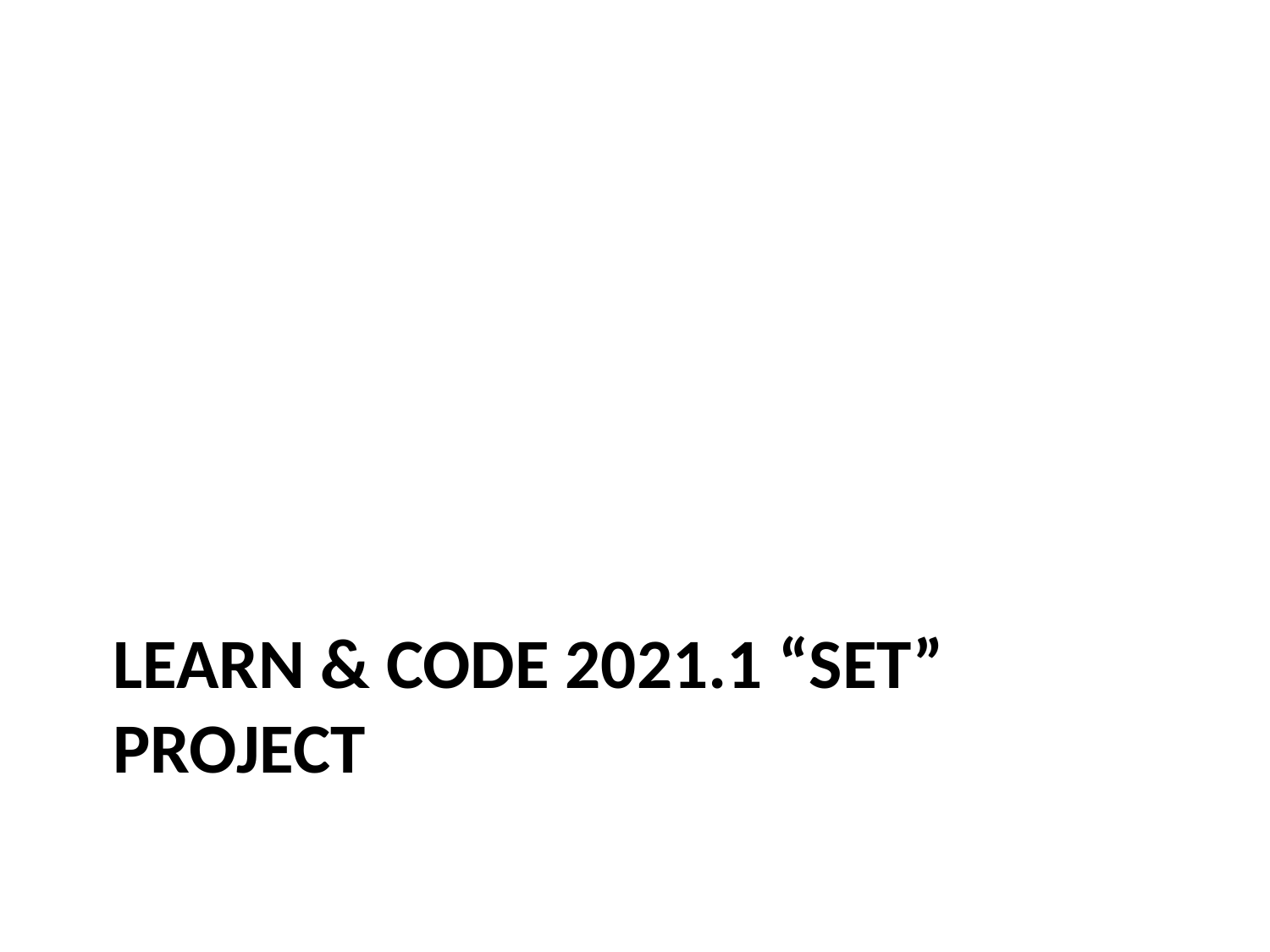

# Learn & Code 2021.1 “Set” Project